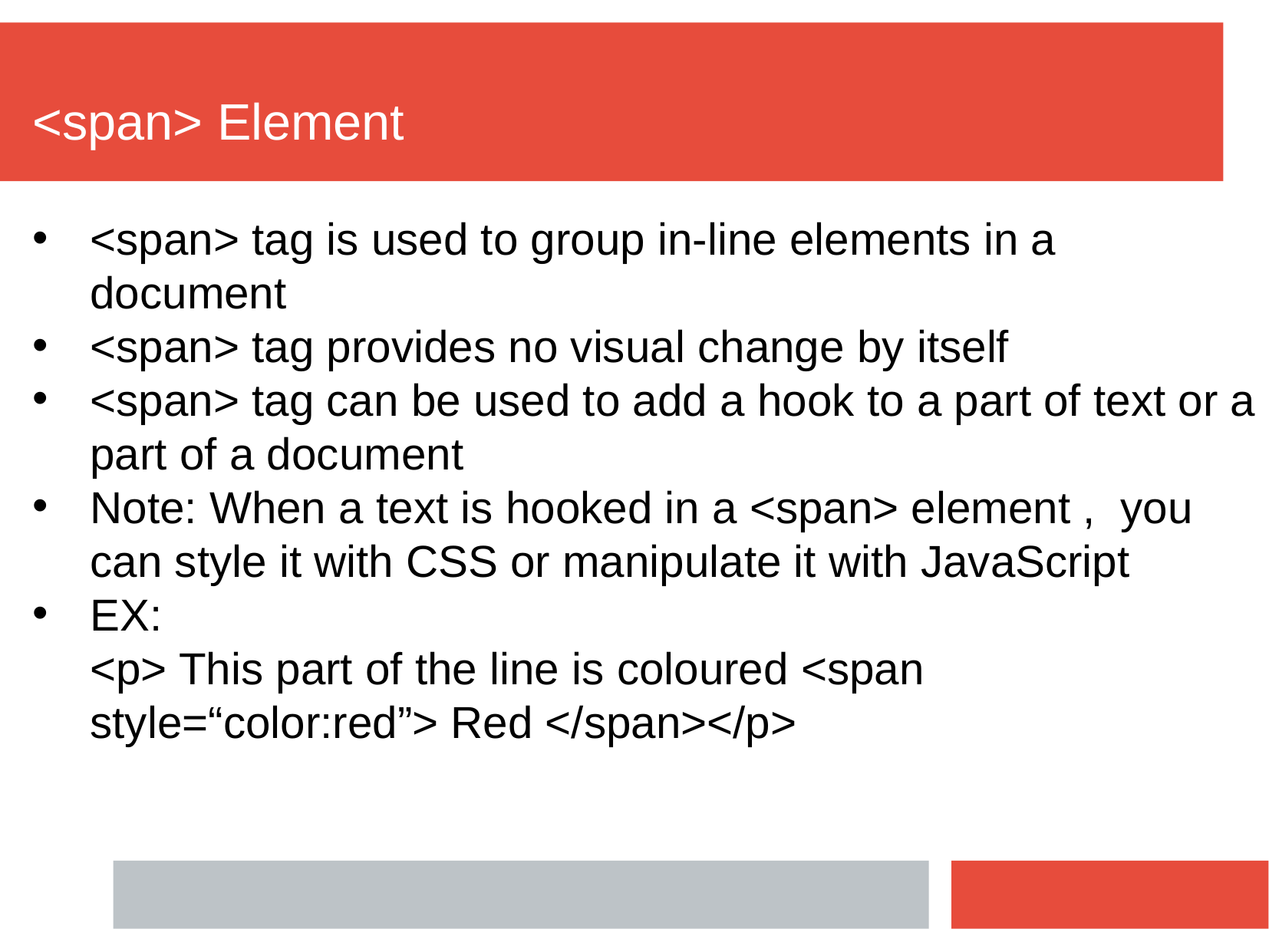

<span> Element
<span> tag is used to group in-line elements in a document
<span> tag provides no visual change by itself
<span> tag can be used to add a hook to a part of text or a part of a document
Note: When a text is hooked in a <span> element ,  you can style it with CSS or manipulate it with JavaScript
EX:
<p> This part of the line is coloured <span style=“color:red”> Red </span></p>